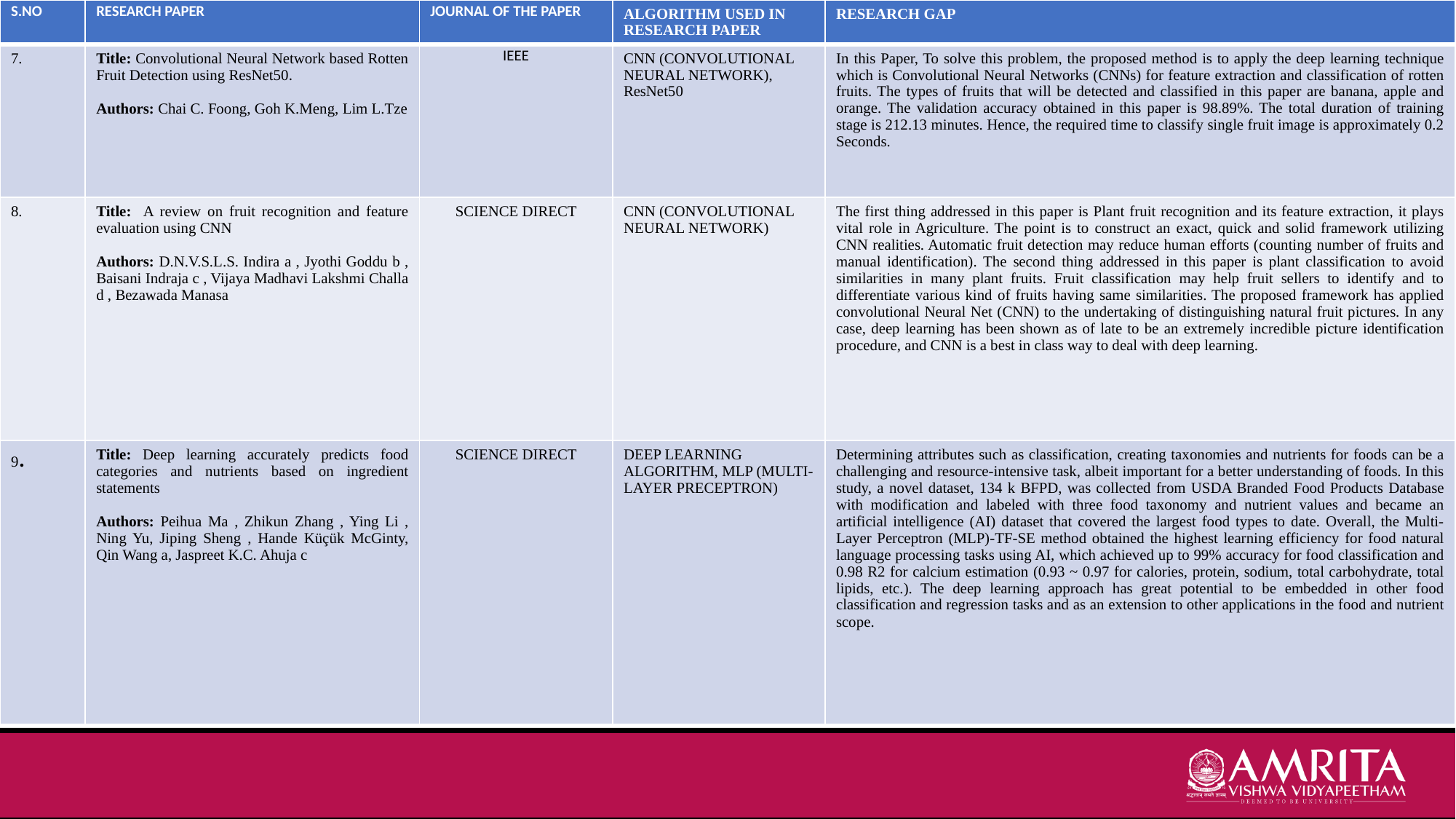

| S.NO | RESEARCH PAPER | JOURNAL OF THE PAPER | ALGORITHM USED IN RESEARCH PAPER | RESEARCH GAP |
| --- | --- | --- | --- | --- |
| 7. | Title: Convolutional Neural Network based Rotten Fruit Detection using ResNet50. Authors: Chai C. Foong, Goh K.Meng, Lim L.Tze | IEEE | CNN (CONVOLUTIONAL NEURAL NETWORK), ResNet50 | In this Paper, To solve this problem, the proposed method is to apply the deep learning technique which is Convolutional Neural Networks (CNNs) for feature extraction and classification of rotten fruits. The types of fruits that will be detected and classified in this paper are banana, apple and orange. The validation accuracy obtained in this paper is 98.89%. The total duration of training stage is 212.13 minutes. Hence, the required time to classify single fruit image is approximately 0.2 Seconds. |
| 8. | Title: A review on fruit recognition and feature evaluation using CNN Authors: D.N.V.S.L.S. Indira a , Jyothi Goddu b , Baisani Indraja c , Vijaya Madhavi Lakshmi Challa d , Bezawada Manasa | SCIENCE DIRECT | CNN (CONVOLUTIONAL NEURAL NETWORK) | The first thing addressed in this paper is Plant fruit recognition and its feature extraction, it plays vital role in Agriculture. The point is to construct an exact, quick and solid framework utilizing CNN realities. Automatic fruit detection may reduce human efforts (counting number of fruits and manual identification). The second thing addressed in this paper is plant classification to avoid similarities in many plant fruits. Fruit classification may help fruit sellers to identify and to differentiate various kind of fruits having same similarities. The proposed framework has applied convolutional Neural Net (CNN) to the undertaking of distinguishing natural fruit pictures. In any case, deep learning has been shown as of late to be an extremely incredible picture identification procedure, and CNN is a best in class way to deal with deep learning. |
| 9. | Title: Deep learning accurately predicts food categories and nutrients based on ingredient statements Authors: Peihua Ma , Zhikun Zhang , Ying Li , Ning Yu, Jiping Sheng , Hande Küçük McGinty, Qin Wang a, Jaspreet K.C. Ahuja c | SCIENCE DIRECT | DEEP LEARNING ALGORITHM, MLP (MULTI-LAYER PRECEPTRON) | Determining attributes such as classification, creating taxonomies and nutrients for foods can be a challenging and resource-intensive task, albeit important for a better understanding of foods. In this study, a novel dataset, 134 k BFPD, was collected from USDA Branded Food Products Database with modification and labeled with three food taxonomy and nutrient values and became an artificial intelligence (AI) dataset that covered the largest food types to date. Overall, the Multi-Layer Perceptron (MLP)-TF-SE method obtained the highest learning efficiency for food natural language processing tasks using AI, which achieved up to 99% accuracy for food classification and 0.98 R2 for calcium estimation (0.93 ~ 0.97 for calories, protein, sodium, total carbohydrate, total lipids, etc.). The deep learning approach has great potential to be embedded in other food classification and regression tasks and as an extension to other applications in the food and nutrient scope. |